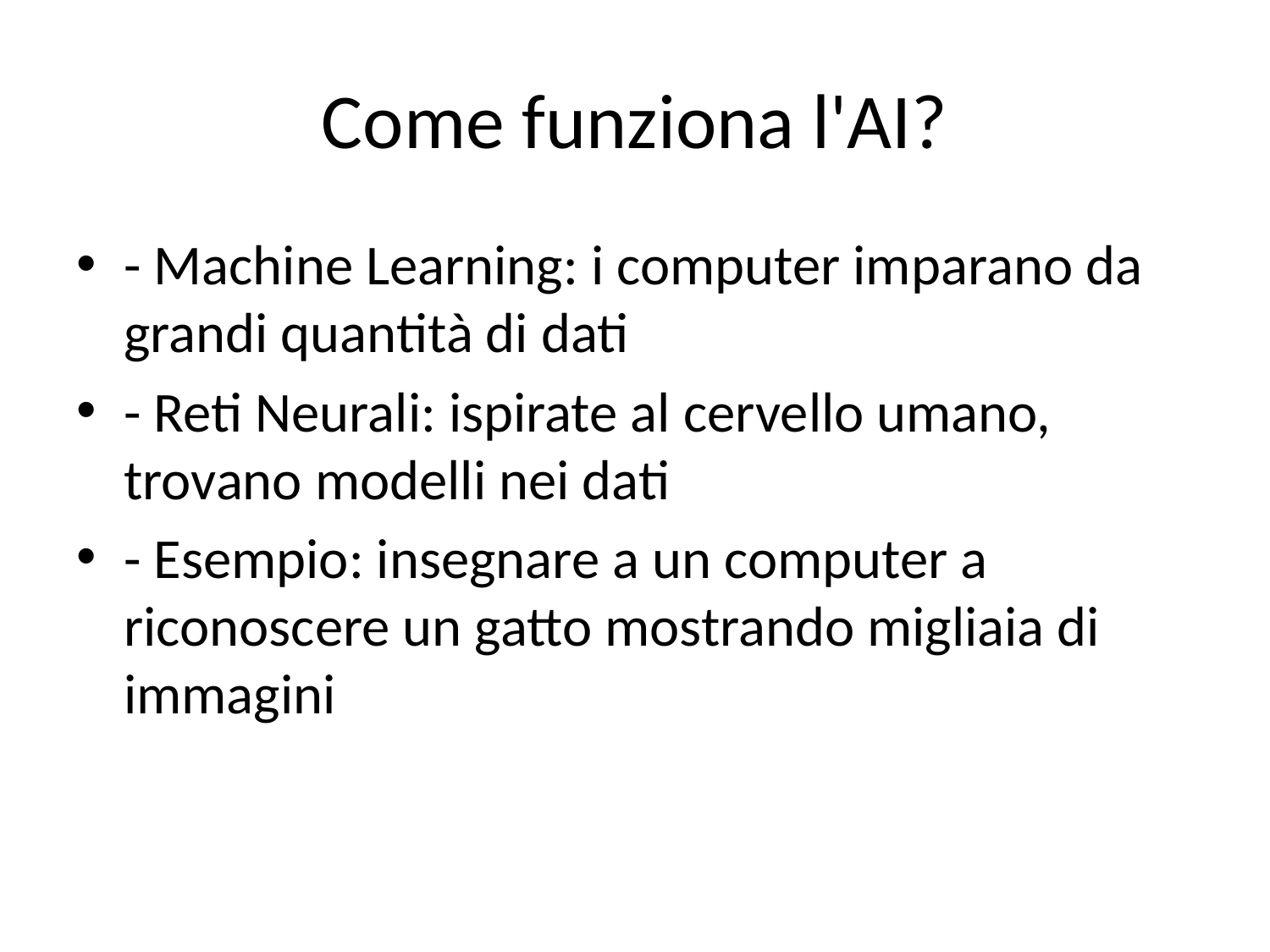

# Come funziona l'AI?
- Machine Learning: i computer imparano da grandi quantità di dati
- Reti Neurali: ispirate al cervello umano, trovano modelli nei dati
- Esempio: insegnare a un computer a riconoscere un gatto mostrando migliaia di immagini